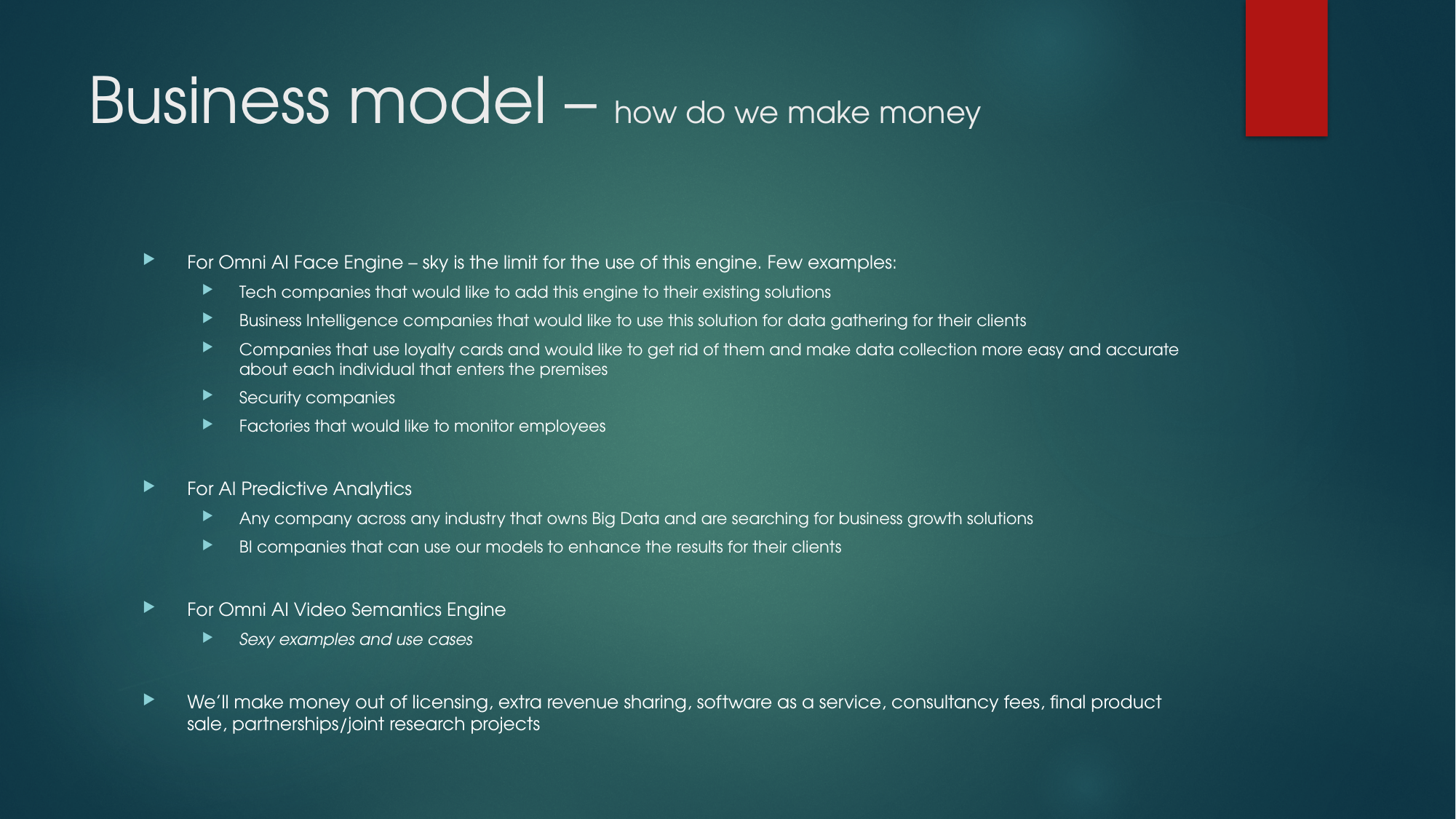

# Business model – how do we make money
For Omni AI Face Engine – sky is the limit for the use of this engine. Few examples:
Tech companies that would like to add this engine to their existing solutions
Business Intelligence companies that would like to use this solution for data gathering for their clients
Companies that use loyalty cards and would like to get rid of them and make data collection more easy and accurate about each individual that enters the premises
Security companies
Factories that would like to monitor employees

For AI Predictive Analytics
Any company across any industry that owns Big Data and are searching for business growth solutions
BI companies that can use our models to enhance the results for their clients

For Omni AI Video Semantics Engine
Sexy examples and use cases

We’ll make money out of licensing, extra revenue sharing, software as a service, consultancy fees, final product sale, partnerships/joint research projects